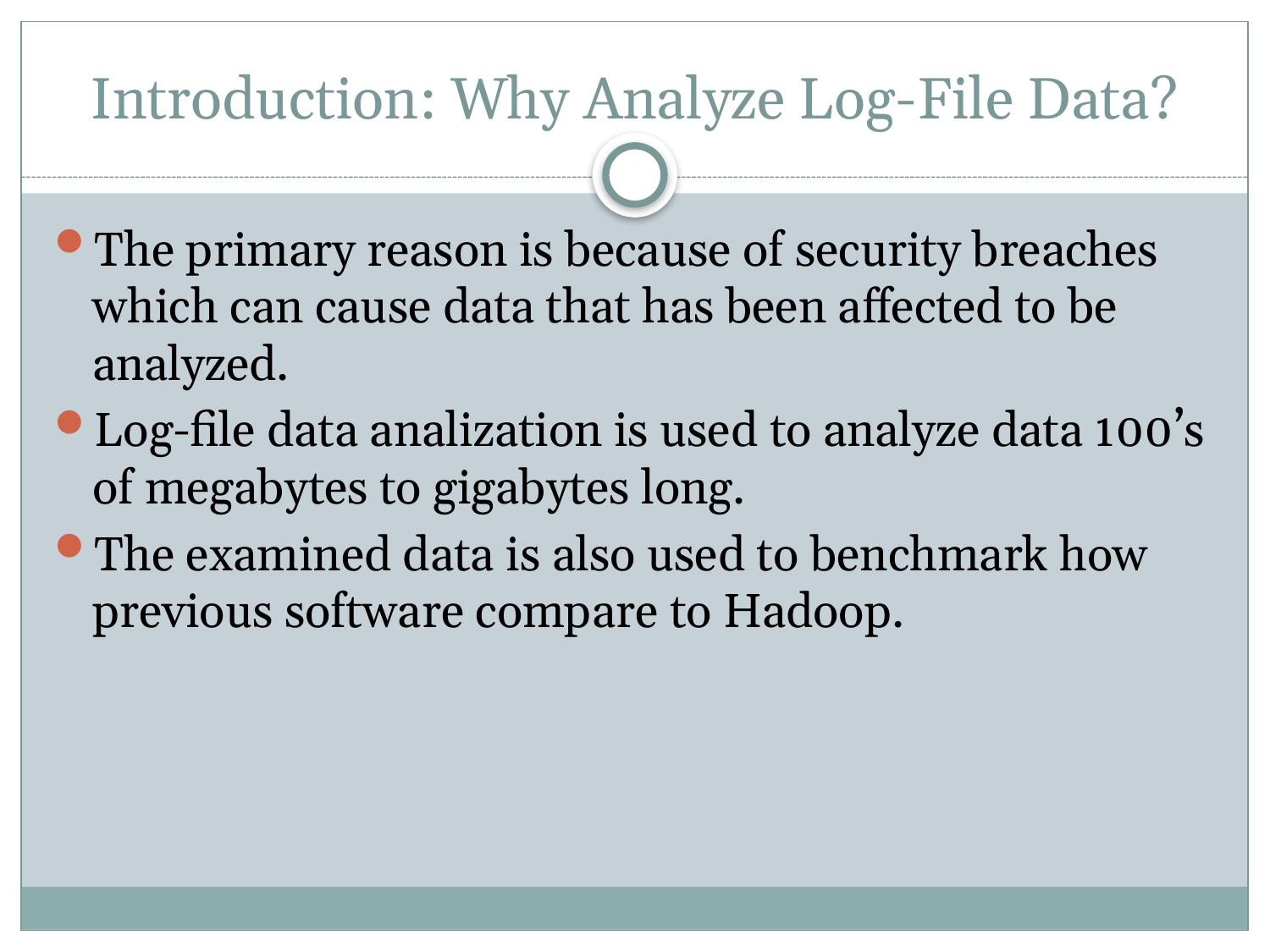

# Introduction: Why Analyze Log-File Data?
The primary reason is because of security breaches which can cause data that has been affected to be analyzed.
Log-file data analization is used to analyze data 100’s of megabytes to gigabytes long.
The examined data is also used to benchmark how previous software compare to Hadoop.